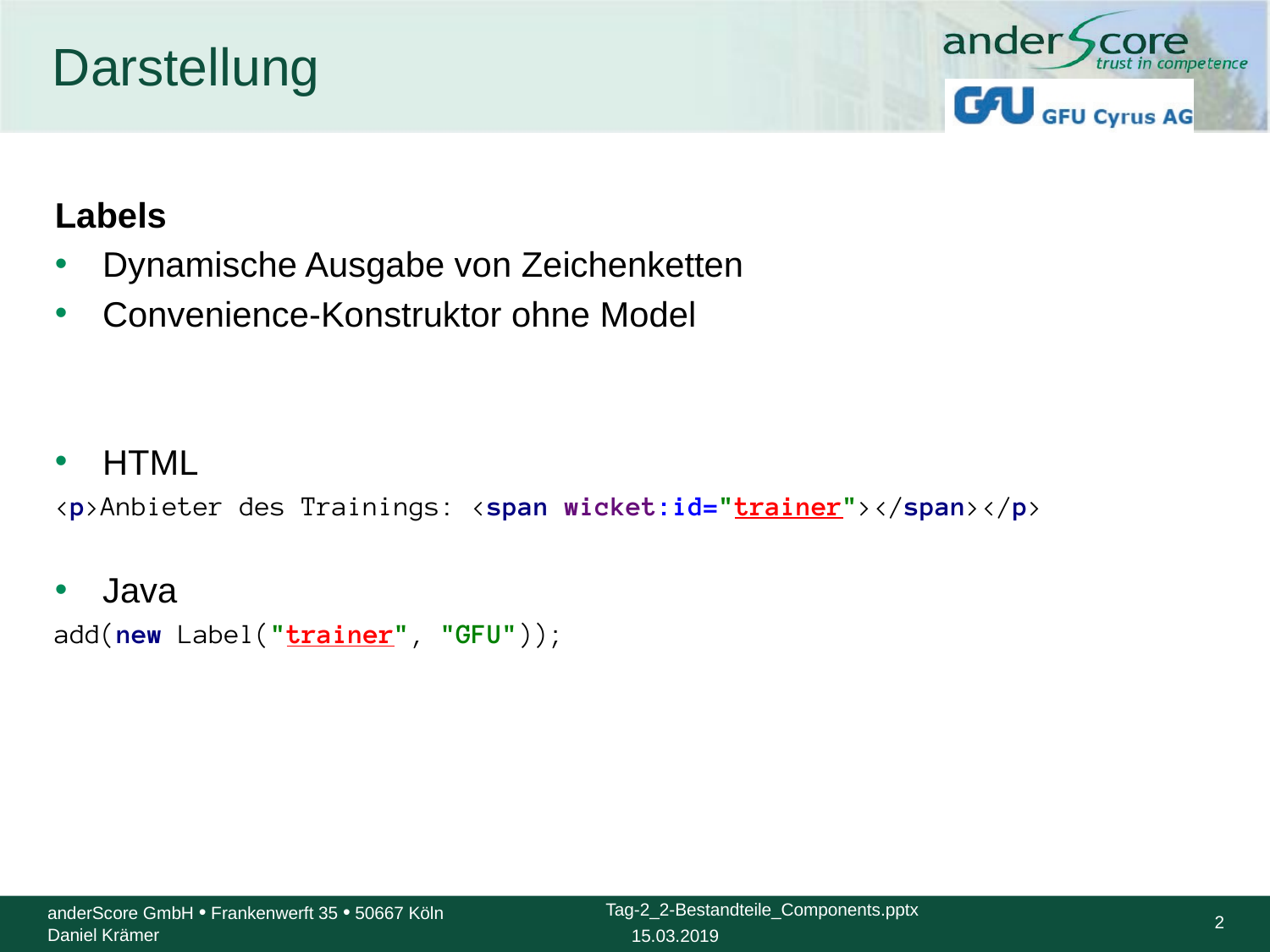

# Darstellung
Labels
Dynamische Ausgabe von Zeichenketten
Convenience-Konstruktor ohne Model

HTML
<p>Anbieter des Trainings: <span wicket:id="trainer"></span></p>

Java
add(new Label("trainer", "GFU"));